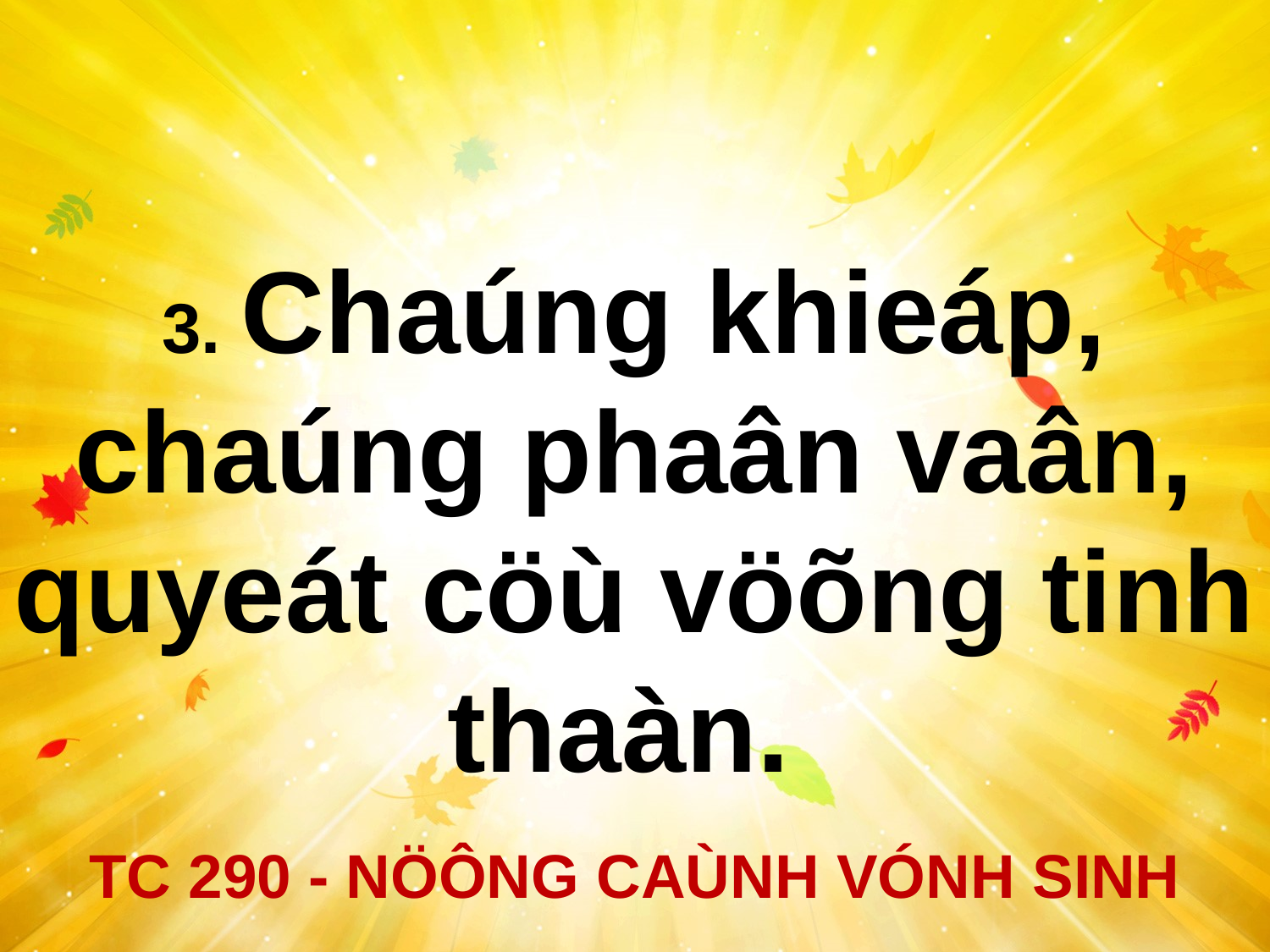

3. Chaúng khieáp, chaúng phaân vaân, quyeát cöù vöõng tinh thaàn.
TC 290 - NÖÔNG CAÙNH VÓNH SINH